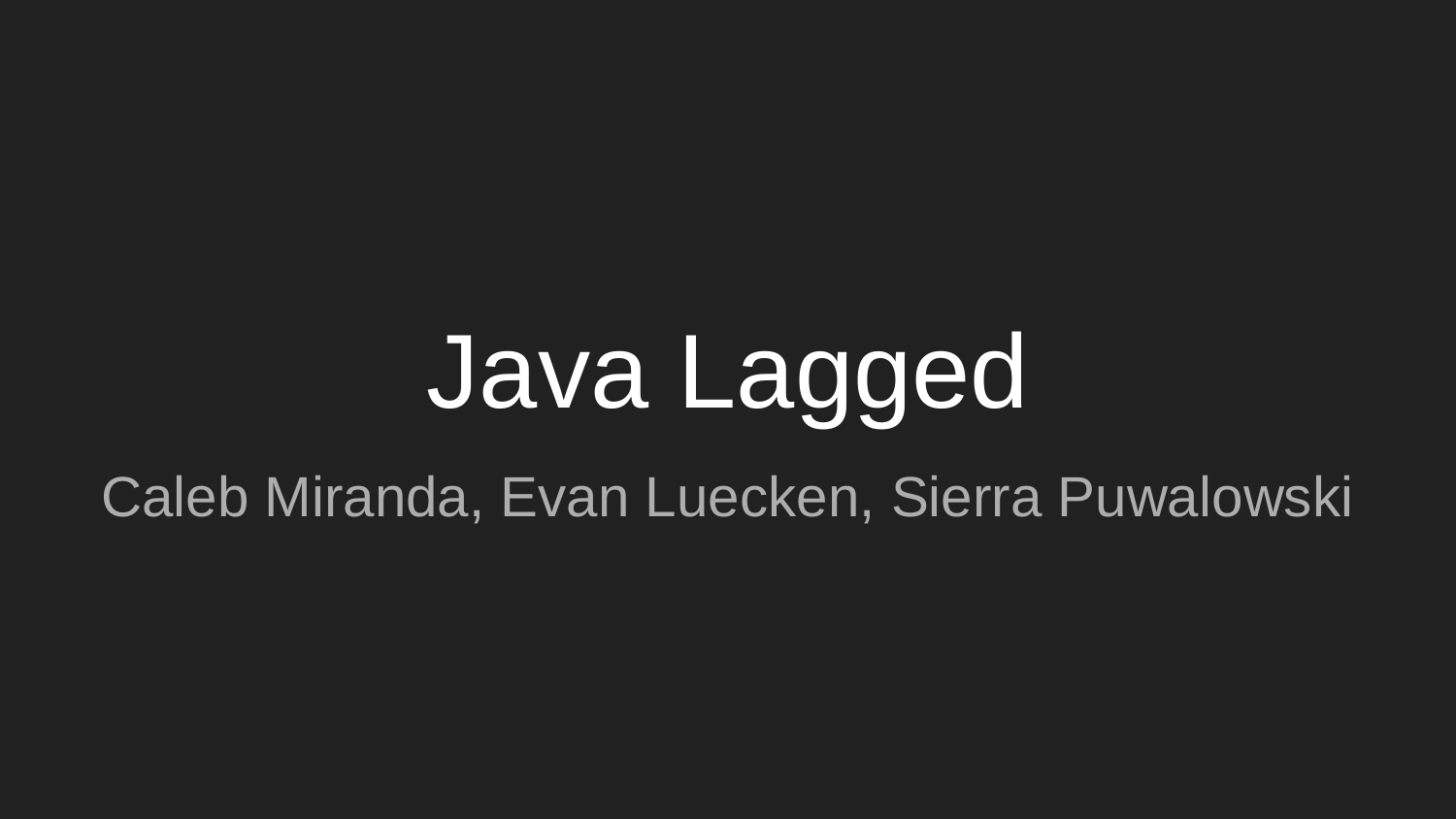

# Java Lagged
Caleb Miranda, Evan Luecken, Sierra Puwalowski